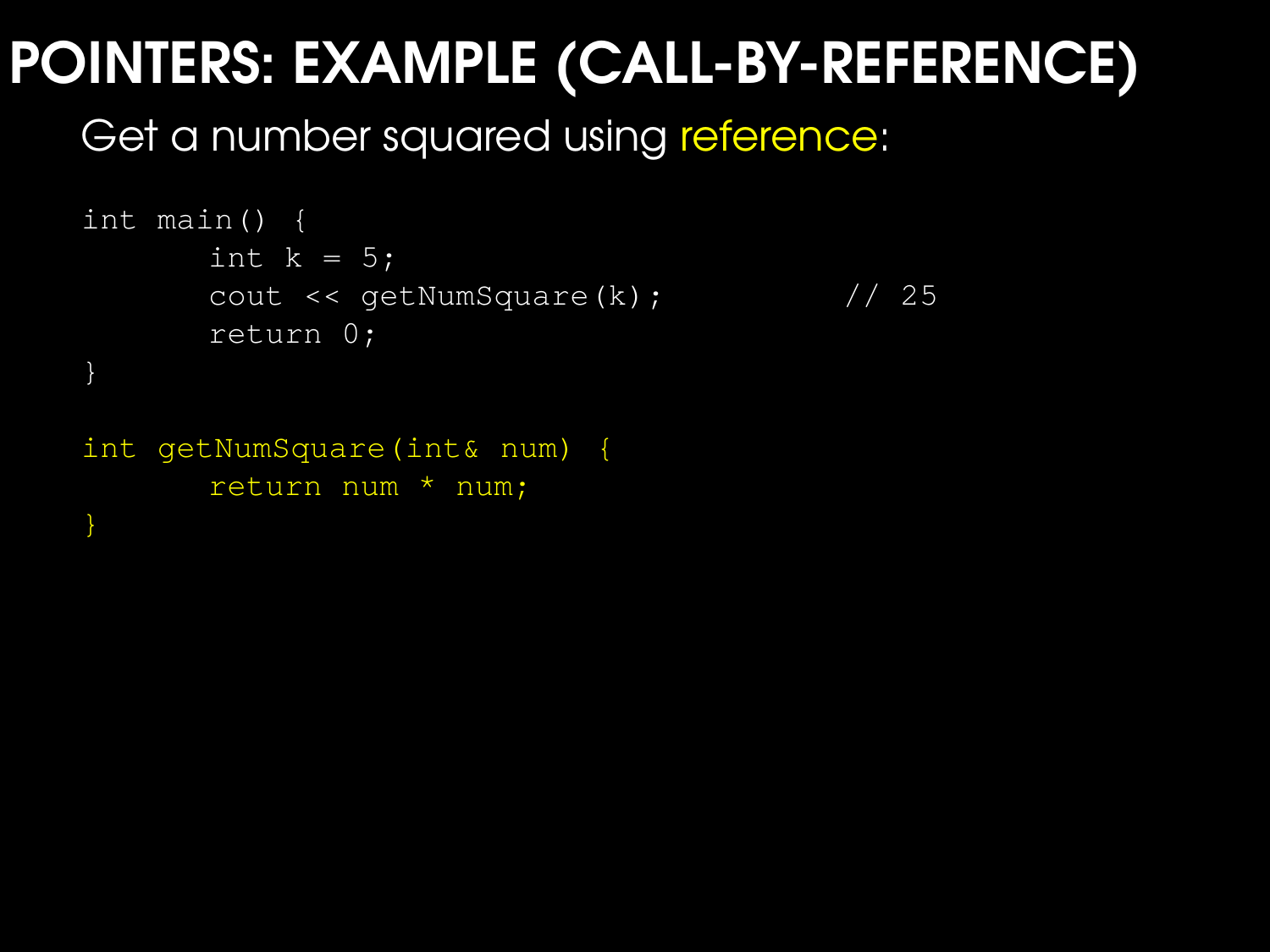

POINTERS: EXAMPLE (CALL-BY-REFERENCE)
Get a number squared using reference:

int main() {
	int k = 5;
	cout << getNumSquare(k);		// 25
	return 0;
}

int getNumSquare(int& num) {
	return num * num;
}